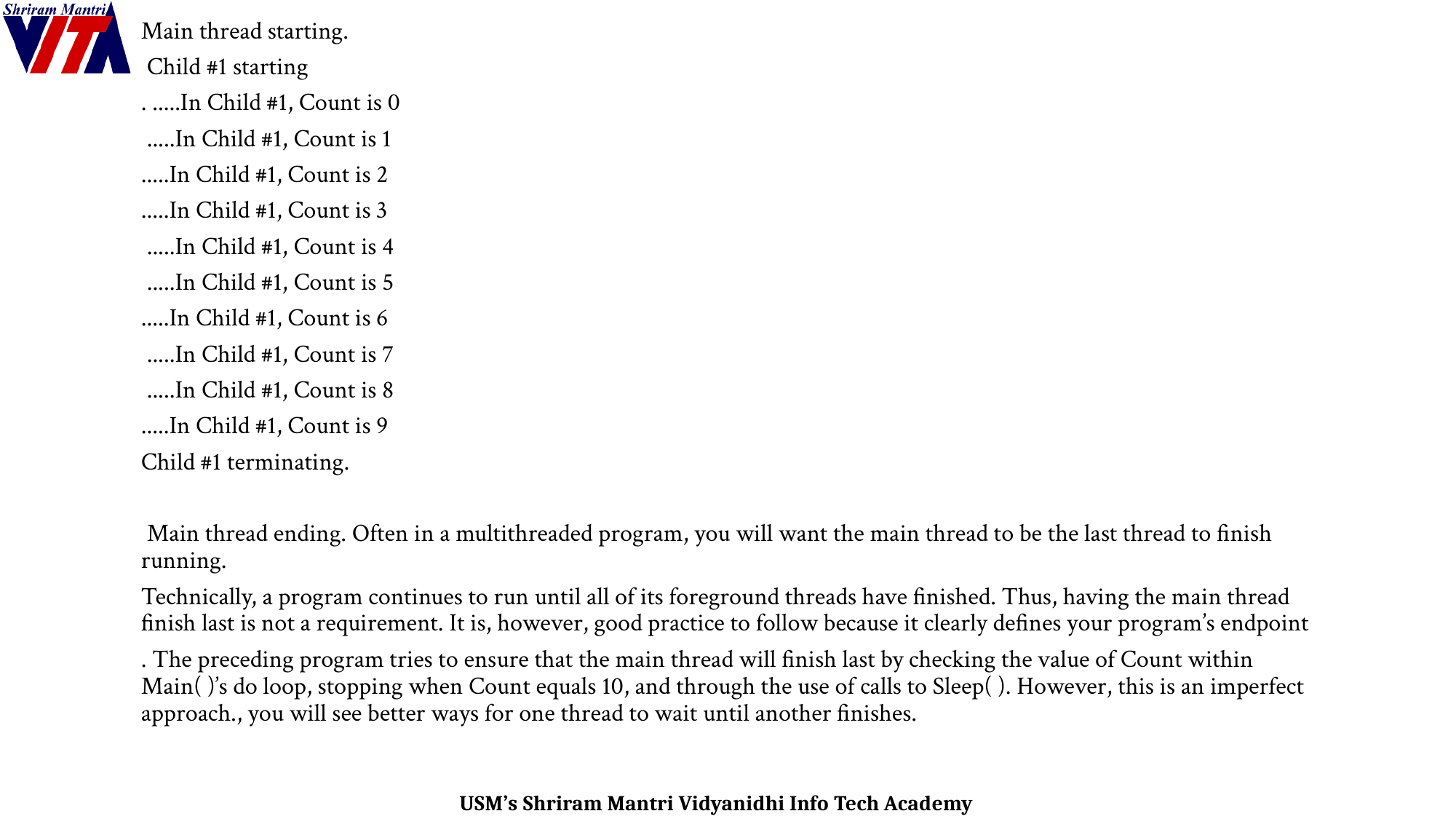

Main thread starting.
 Child #1 starting
. .....In Child #1, Count is 0
 .....In Child #1, Count is 1
.....In Child #1, Count is 2
.....In Child #1, Count is 3
 .....In Child #1, Count is 4
 .....In Child #1, Count is 5
.....In Child #1, Count is 6
 .....In Child #1, Count is 7
 .....In Child #1, Count is 8
.....In Child #1, Count is 9
Child #1 terminating.

 Main thread ending. Often in a multithreaded program, you will want the main thread to be the last thread to finish running.
Technically, a program continues to run until all of its foreground threads have finished. Thus, having the main thread finish last is not a requirement. It is, however, good practice to follow because it clearly defines your program’s endpoint
. The preceding program tries to ensure that the main thread will finish last by checking the value of Count within Main( )’s do loop, stopping when Count equals 10, and through the use of calls to Sleep( ). However, this is an imperfect approach., you will see better ways for one thread to wait until another finishes.